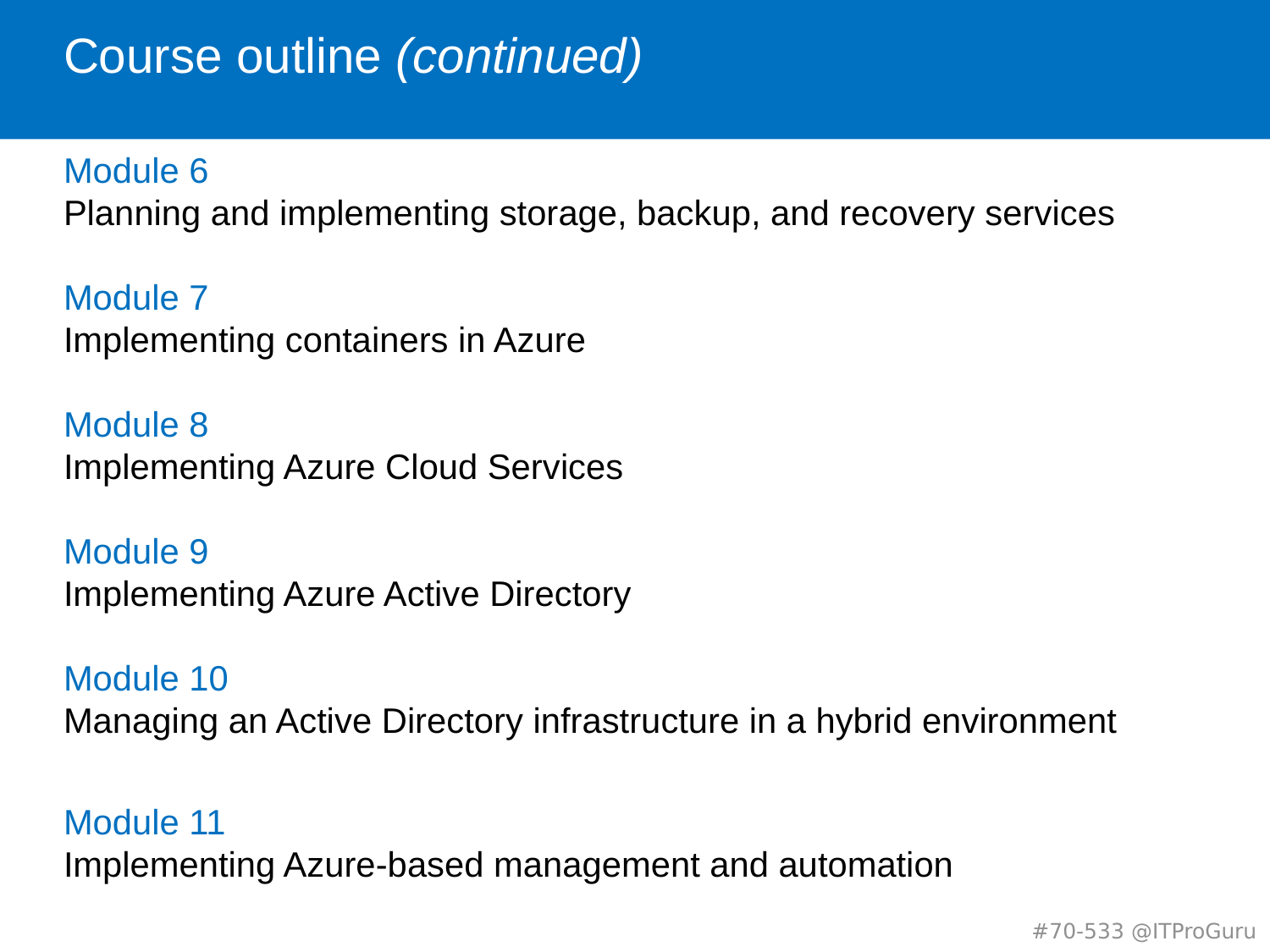

# Course outline (continued)
Module 6
Planning and implementing storage, backup, and recovery services

Module 7
Implementing containers in Azure

Module 8
Implementing Azure Cloud Services

Module 9
Implementing Azure Active Directory

Module 10
Managing an Active Directory infrastructure in a hybrid environment

Module 11
Implementing Azure-based management and automation